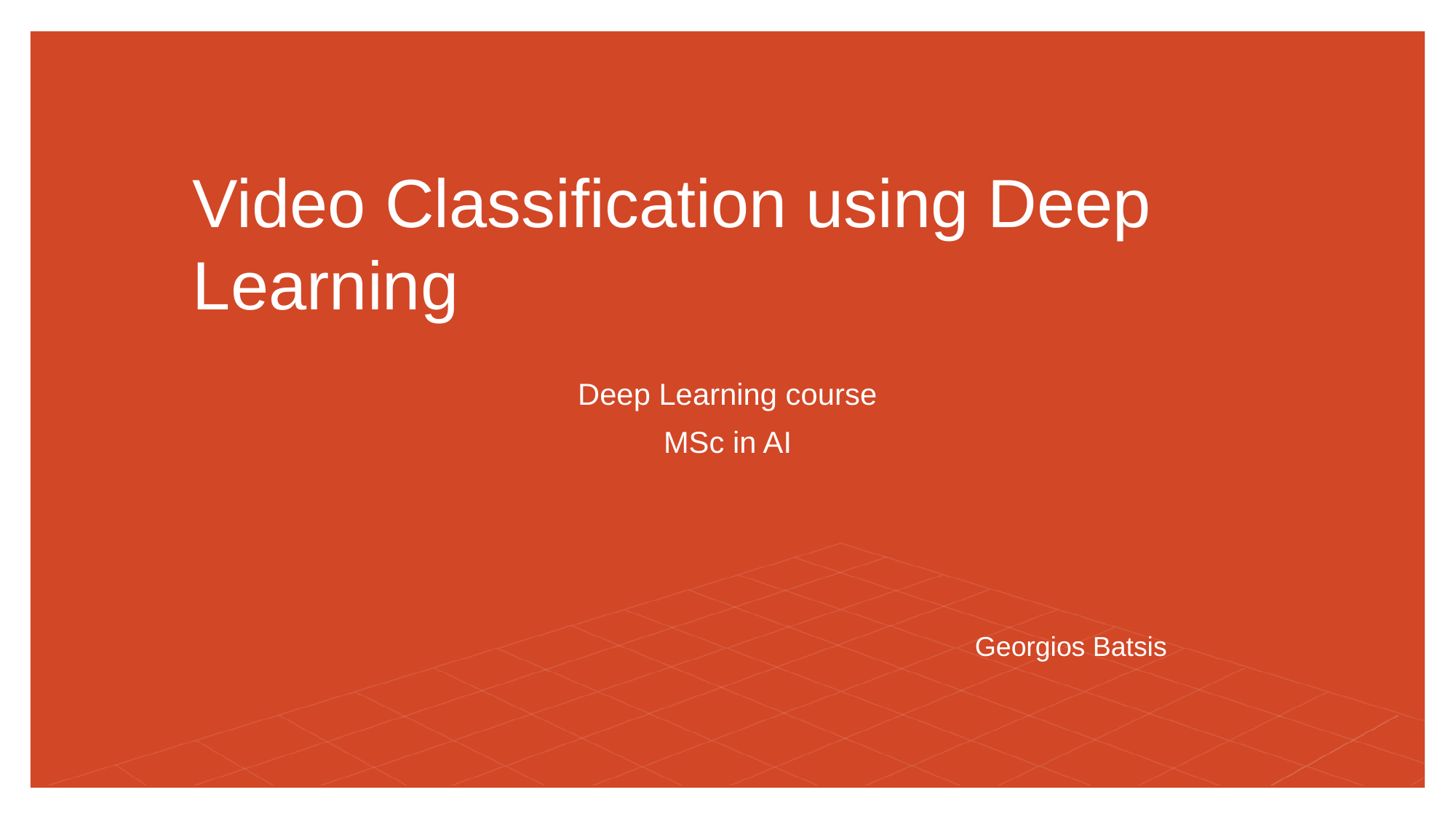

# Video Classification using Deep Learning
Deep Learning course
MSc in AI
Georgios Batsis